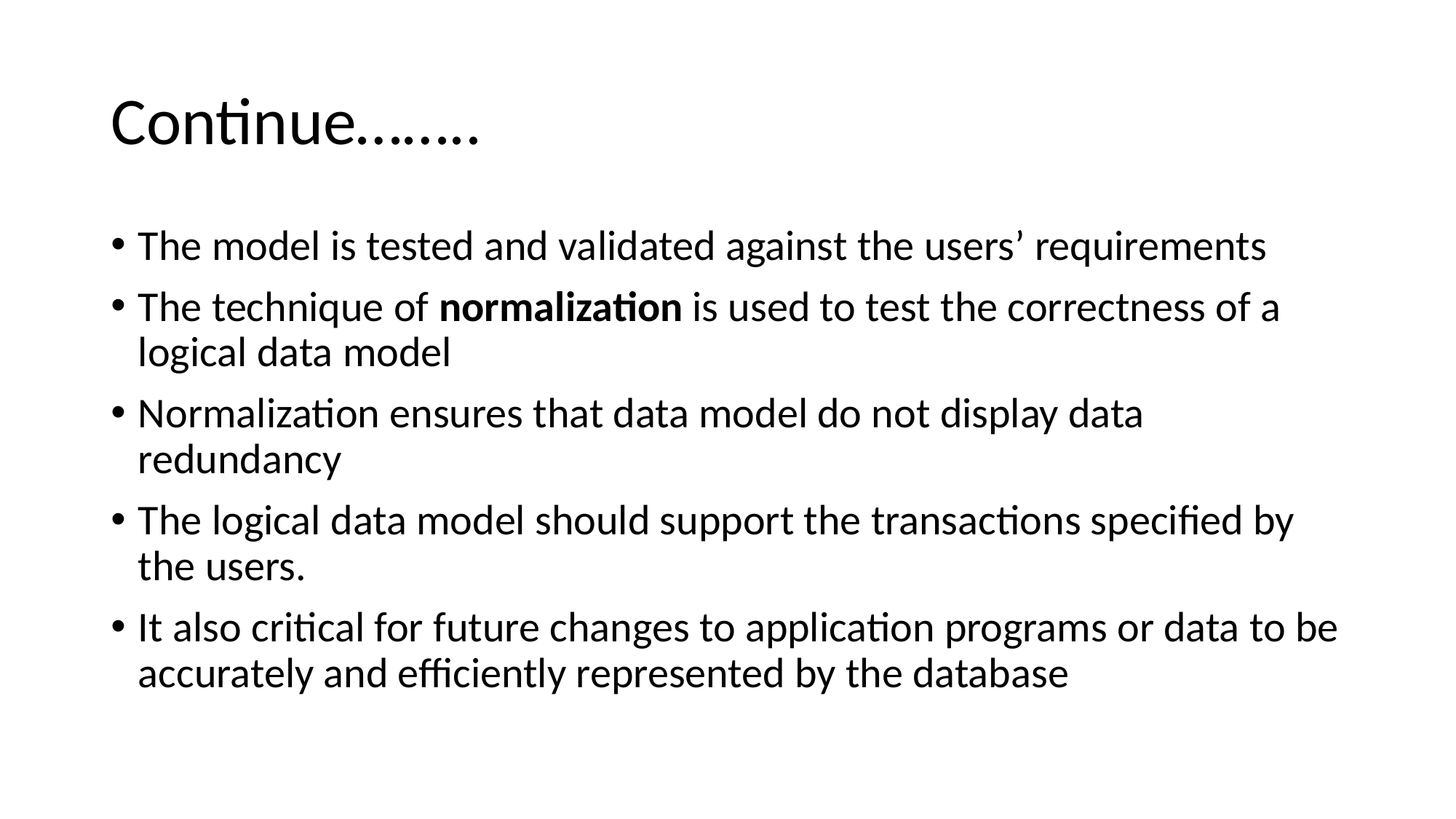

# Continue……..
The model is tested and validated against the users’ requirements
The technique of normalization is used to test the correctness of a logical data model
Normalization ensures that data model do not display data redundancy
The logical data model should support the transactions specified by the users.
It also critical for future changes to application programs or data to be accurately and efficiently represented by the database